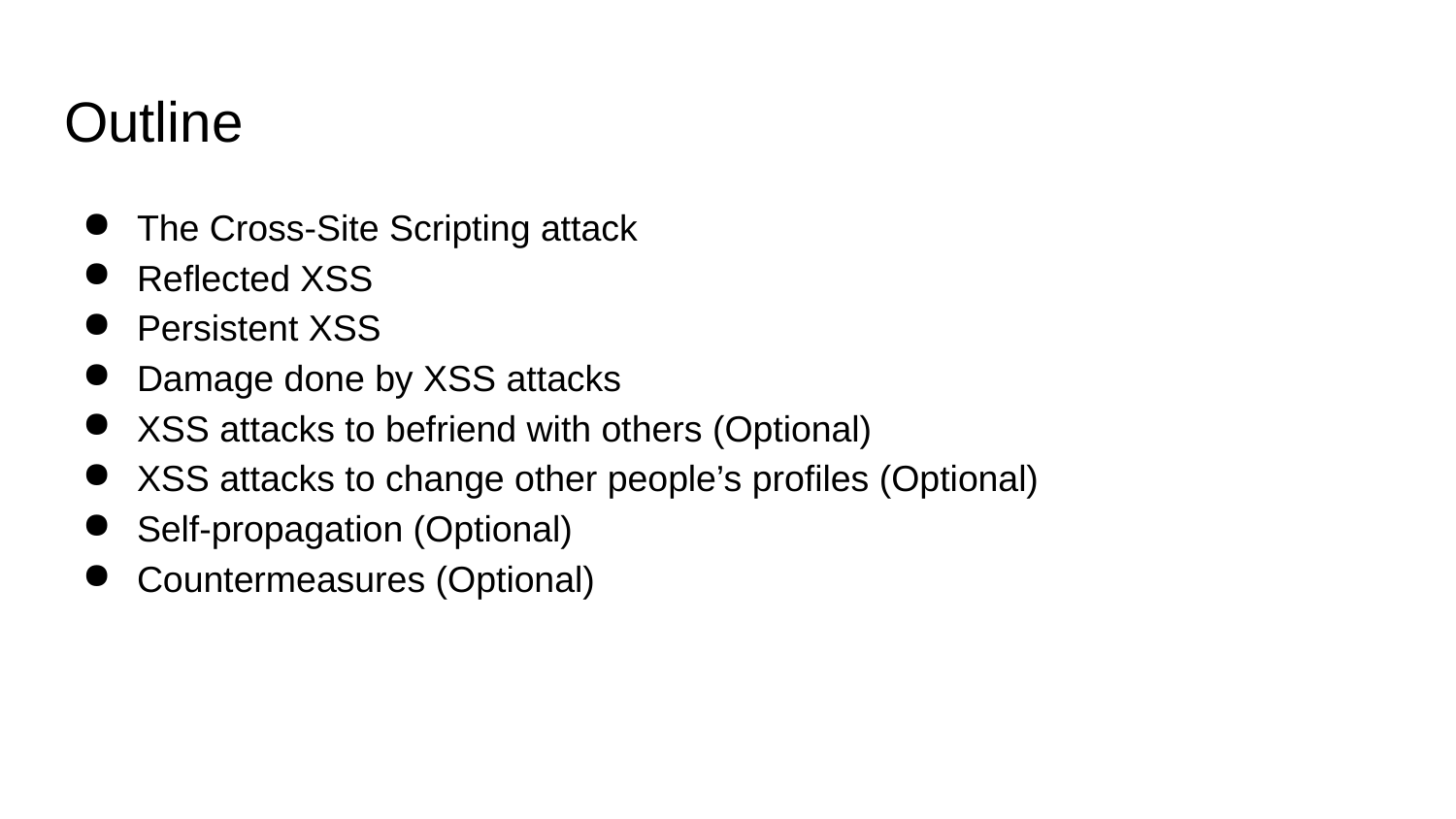

# Outline
The Cross-Site Scripting attack
Reflected XSS
Persistent XSS
Damage done by XSS attacks
XSS attacks to befriend with others (Optional)
XSS attacks to change other people’s profiles (Optional)
Self-propagation (Optional)
Countermeasures (Optional)